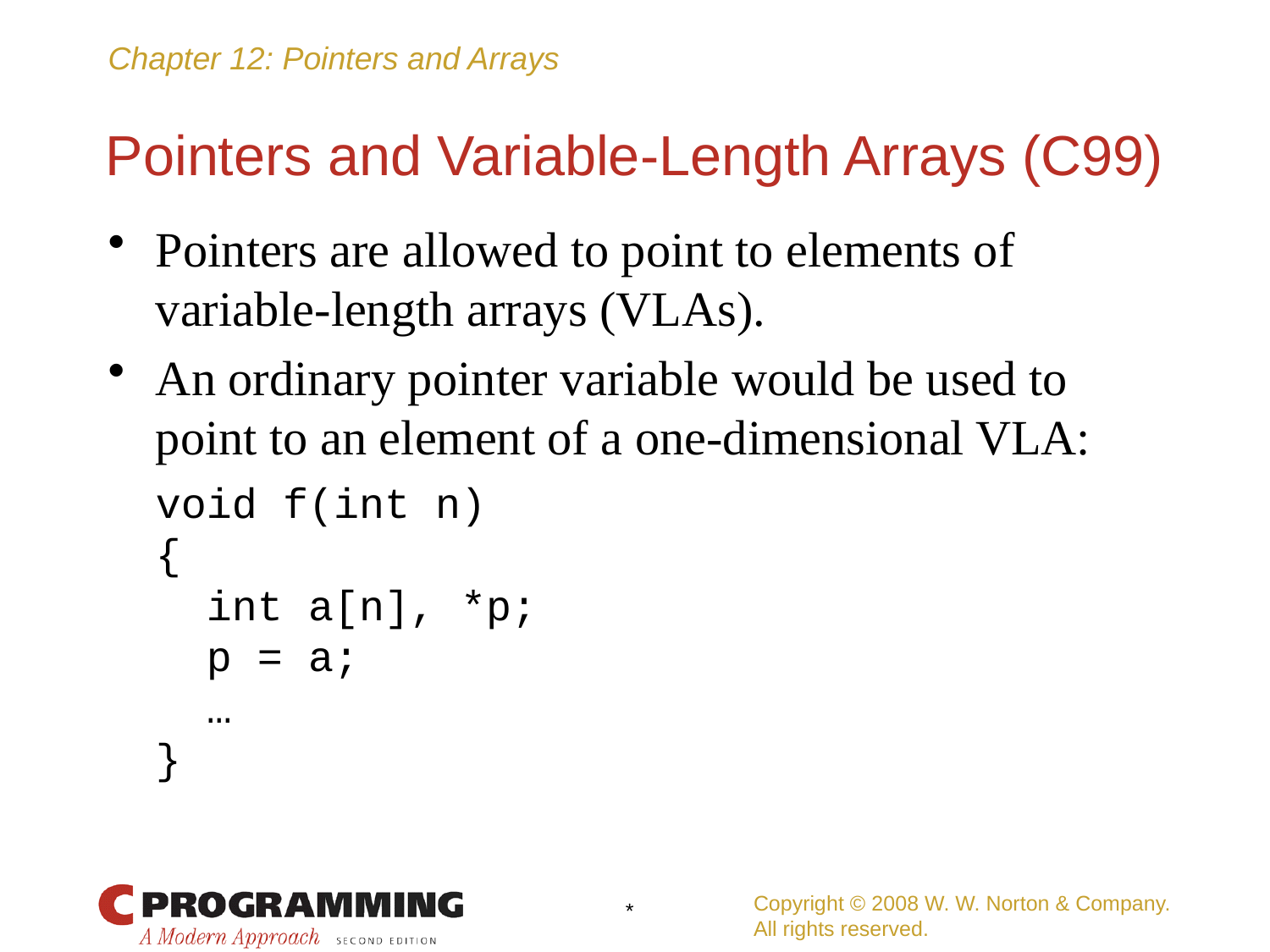

# Pointers and Variable-Length Arrays (C99)
Pointers are allowed to point to elements of variable-length arrays (VLAs).
An ordinary pointer variable would be used to point to an element of a one-dimensional VLA:
	void f(int n)
	{
	  int a[n], *p;
	  p = a;
	  …
	}
Copyright © 2008 W. W. Norton & Company.
All rights reserved.
*